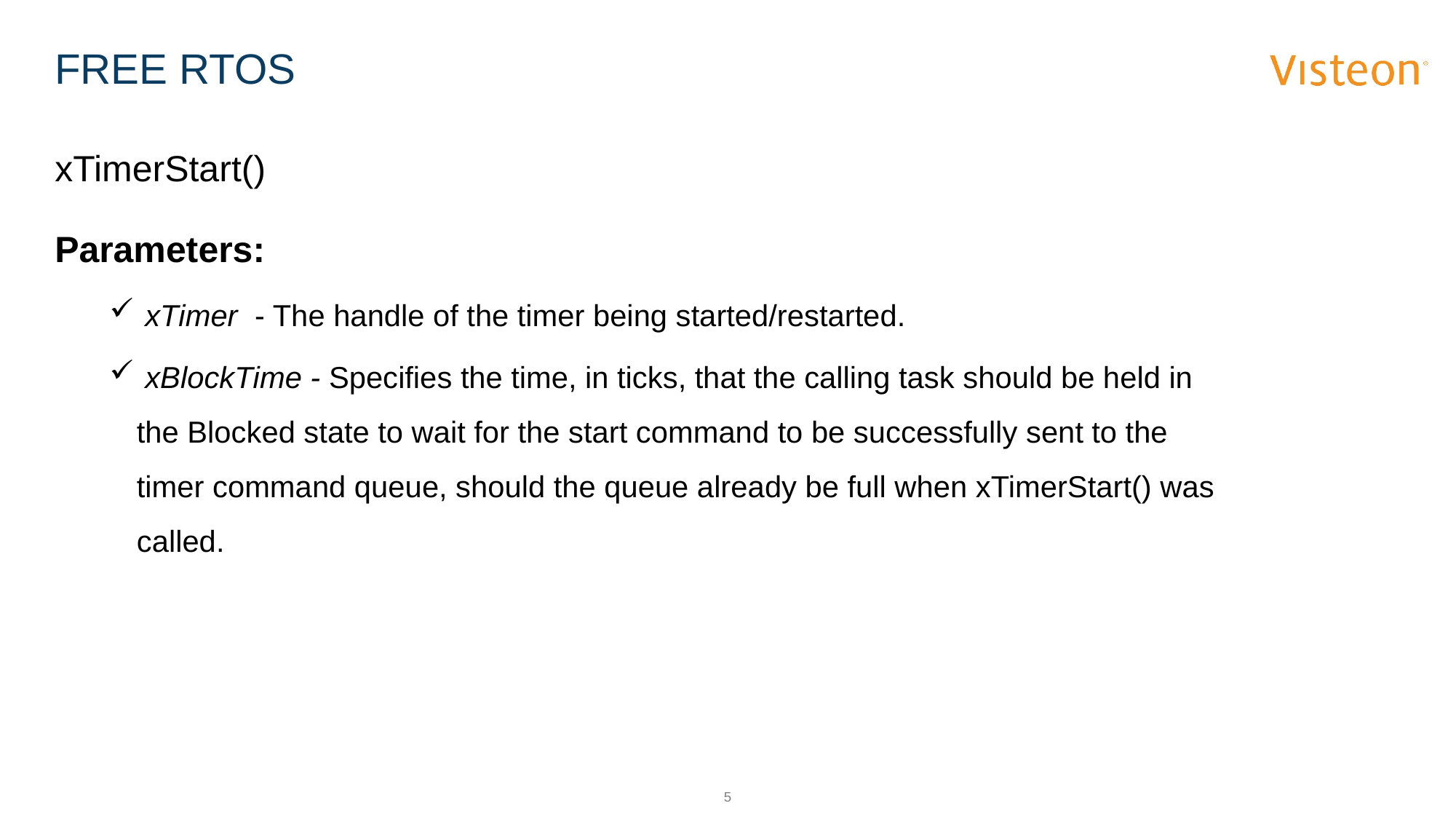

# FREE RTOS
xTimerStart()
Parameters:
 xTimer  - The handle of the timer being started/restarted.
 xBlockTime - Specifies the time, in ticks, that the calling task should be held in the Blocked state to wait for the start command to be successfully sent to the timer command queue, should the queue already be full when xTimerStart() was called.
5